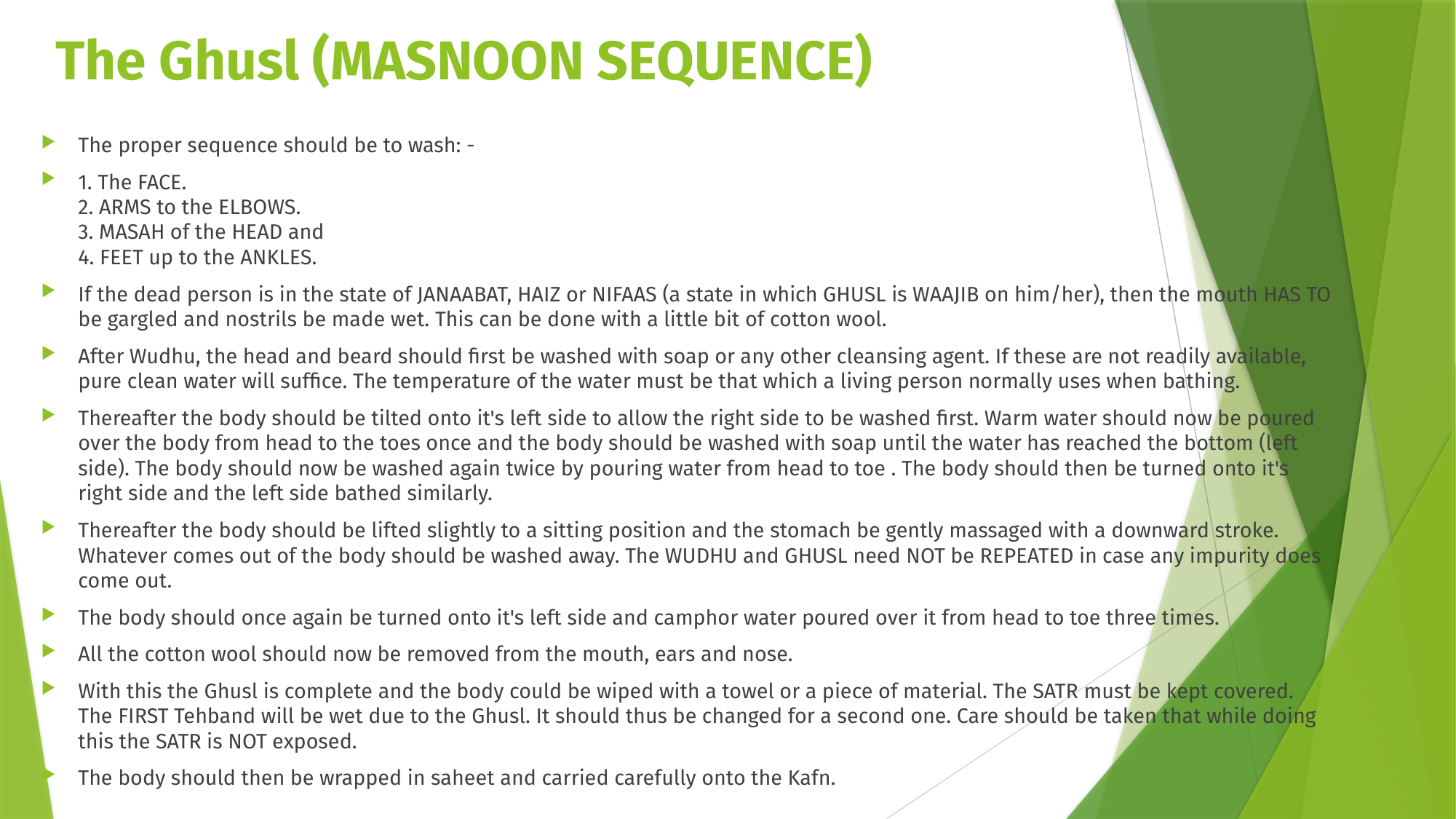

# The Ghusl (MASNOON SEQUENCE)
The proper sequence should be to wash: -
1. The FACE. 
2. ARMS to the ELBOWS. 
3. MASAH of the HEAD and 
4. FEET up to the ANKLES.
If the dead person is in the state of JANAABAT, HAIZ or NIFAAS (a state in which GHUSL is WAAJIB on him/her), then the mouth HAS TO be gargled and nostrils be made wet. This can be done with a little bit of cotton wool.
After Wudhu, the head and beard should first be washed with soap or any other cleansing agent. If these are not readily available, pure clean water will suffice. The temperature of the water must be that which a living person normally uses when bathing.
Thereafter the body should be tilted onto it's left side to allow the right side to be washed first. Warm water should now be poured over the body from head to the toes once and the body should be washed with soap until the water has reached the bottom (left side). The body should now be washed again twice by pouring water from head to toe . The body should then be turned onto it's right side and the left side bathed similarly.
Thereafter the body should be lifted slightly to a sitting position and the stomach be gently massaged with a downward stroke. Whatever comes out of the body should be washed away. The WUDHU and GHUSL need NOT be REPEATED in case any impurity does come out.
The body should once again be turned onto it's left side and camphor water poured over it from head to toe three times.
All the cotton wool should now be removed from the mouth, ears and nose.
With this the Ghusl is complete and the body could be wiped with a towel or a piece of material. The SATR must be kept covered. The FIRST Tehband will be wet due to the Ghusl. It should thus be changed for a second one. Care should be taken that while doing this the SATR is NOT exposed.
The body should then be wrapped in saheet and carried carefully onto the Kafn.